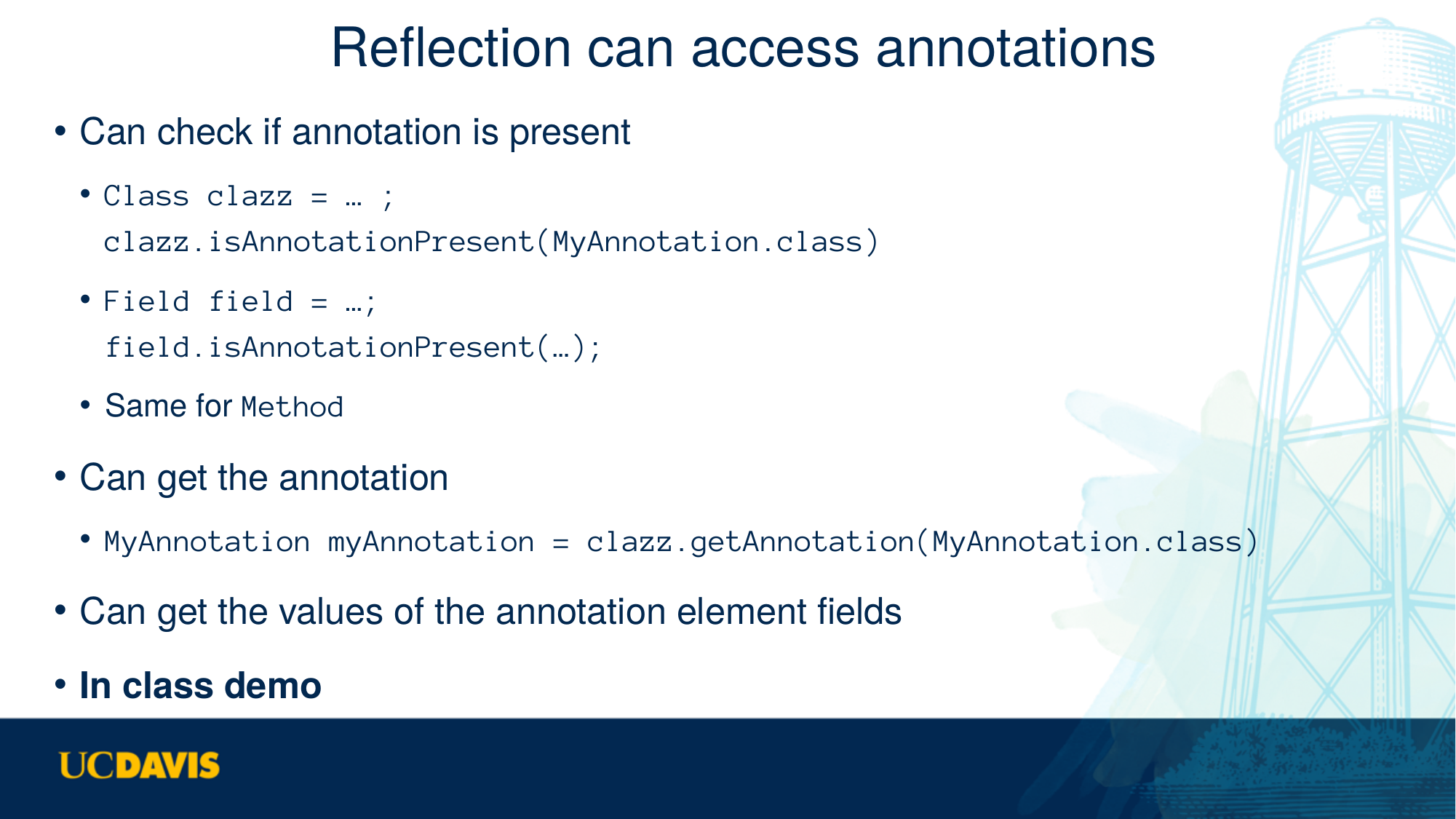

# Reflection can access annotations
Can check if annotation is present
Class clazz = … ;
clazz.isAnnotationPresent(MyAnnotation.class)
Field field = …;
field.isAnnotationPresent(…);
Same for Method
Can get the annotation
MyAnnotation myAnnotation = clazz.getAnnotation(MyAnnotation.class)
Can get the values of the annotation element fields
In class demo